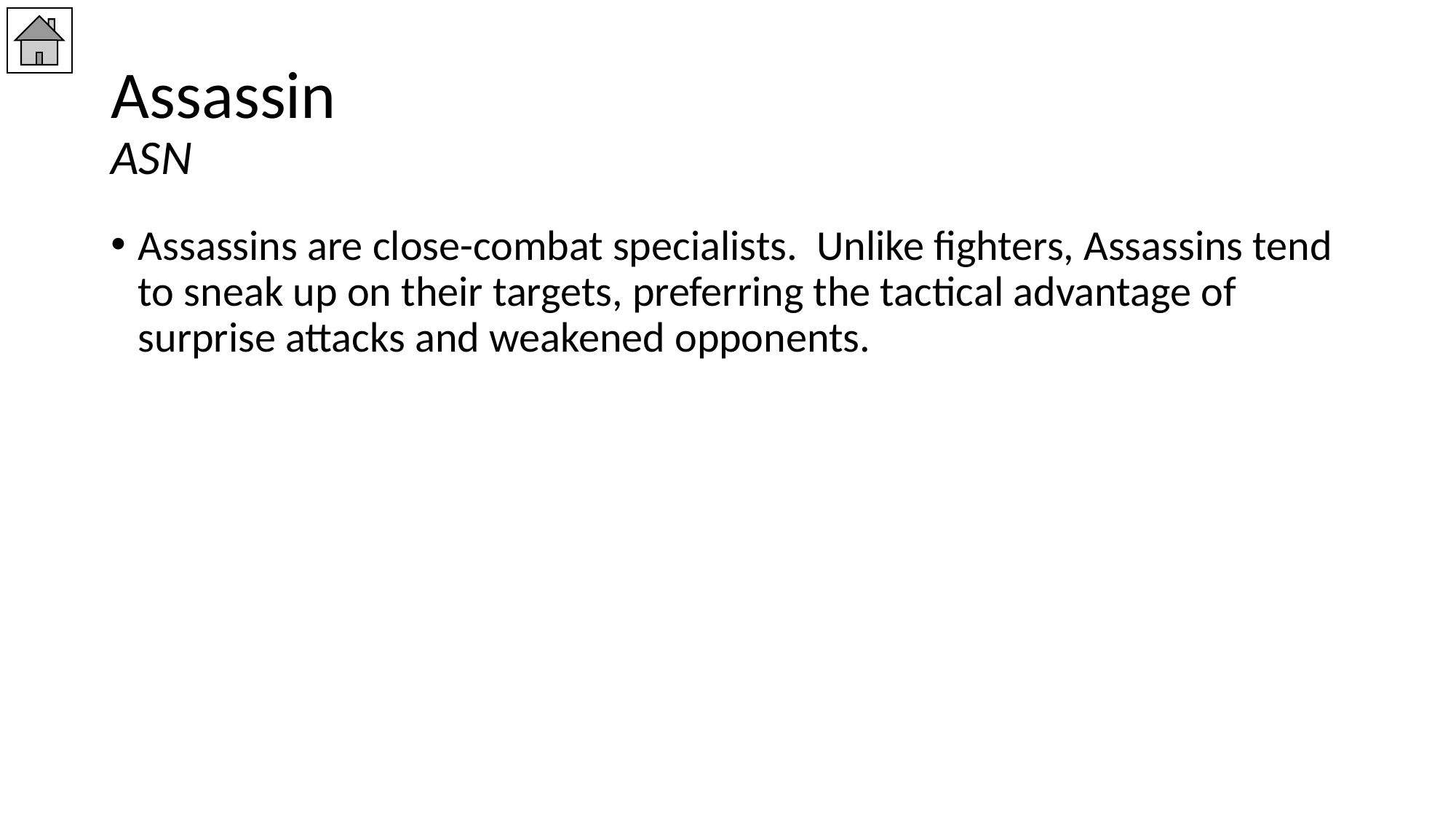

# Assassin ASN
Assassins are close-combat specialists.  Unlike fighters, Assassins tend to sneak up on their targets, preferring the tactical advantage of surprise attacks and weakened opponents.